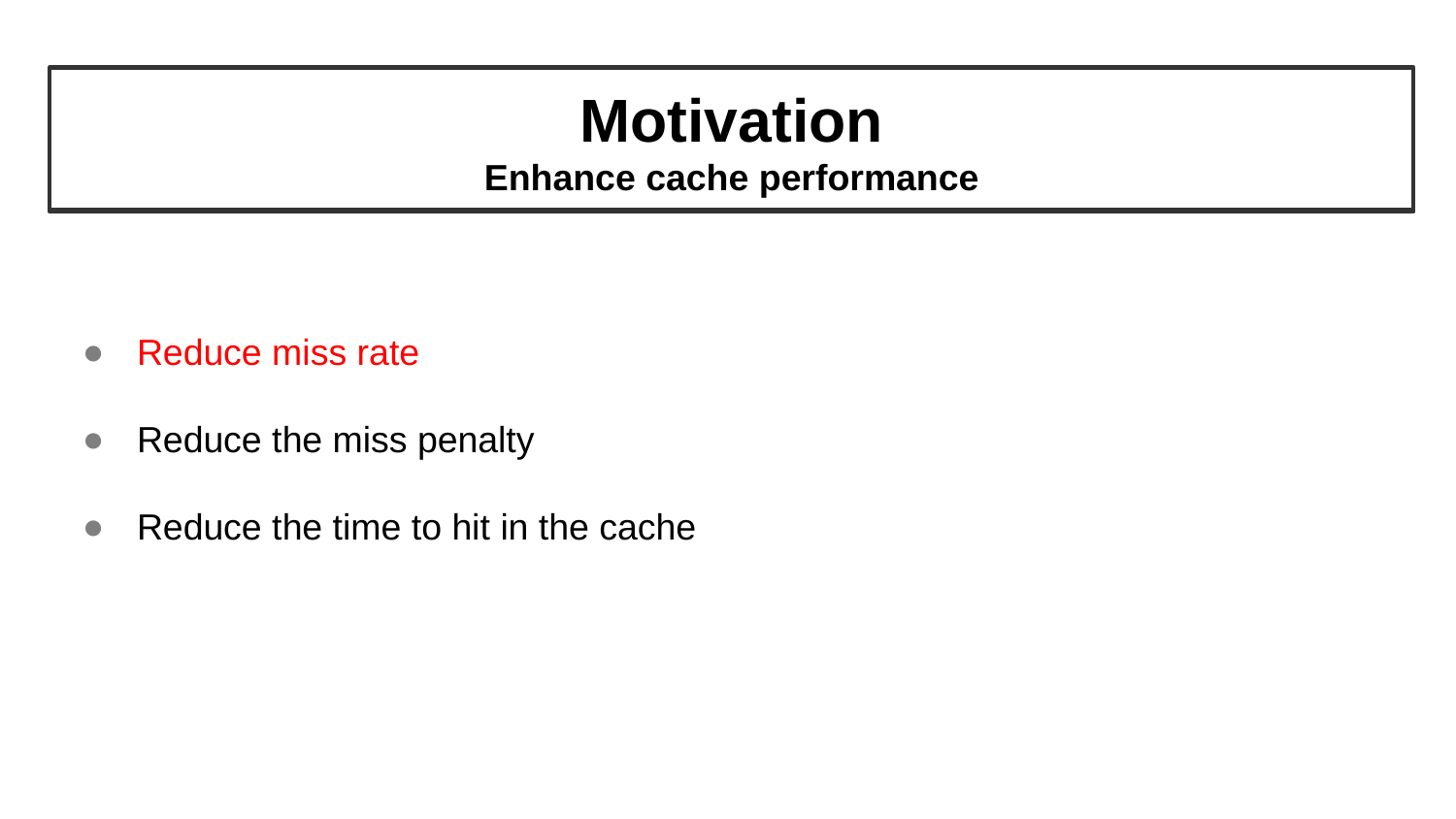

Motivation
Enhance cache performance
# Motivation
Enhance cache performance
Reduce miss rate
Reduce the miss penalty
Reduce the time to hit in the cache